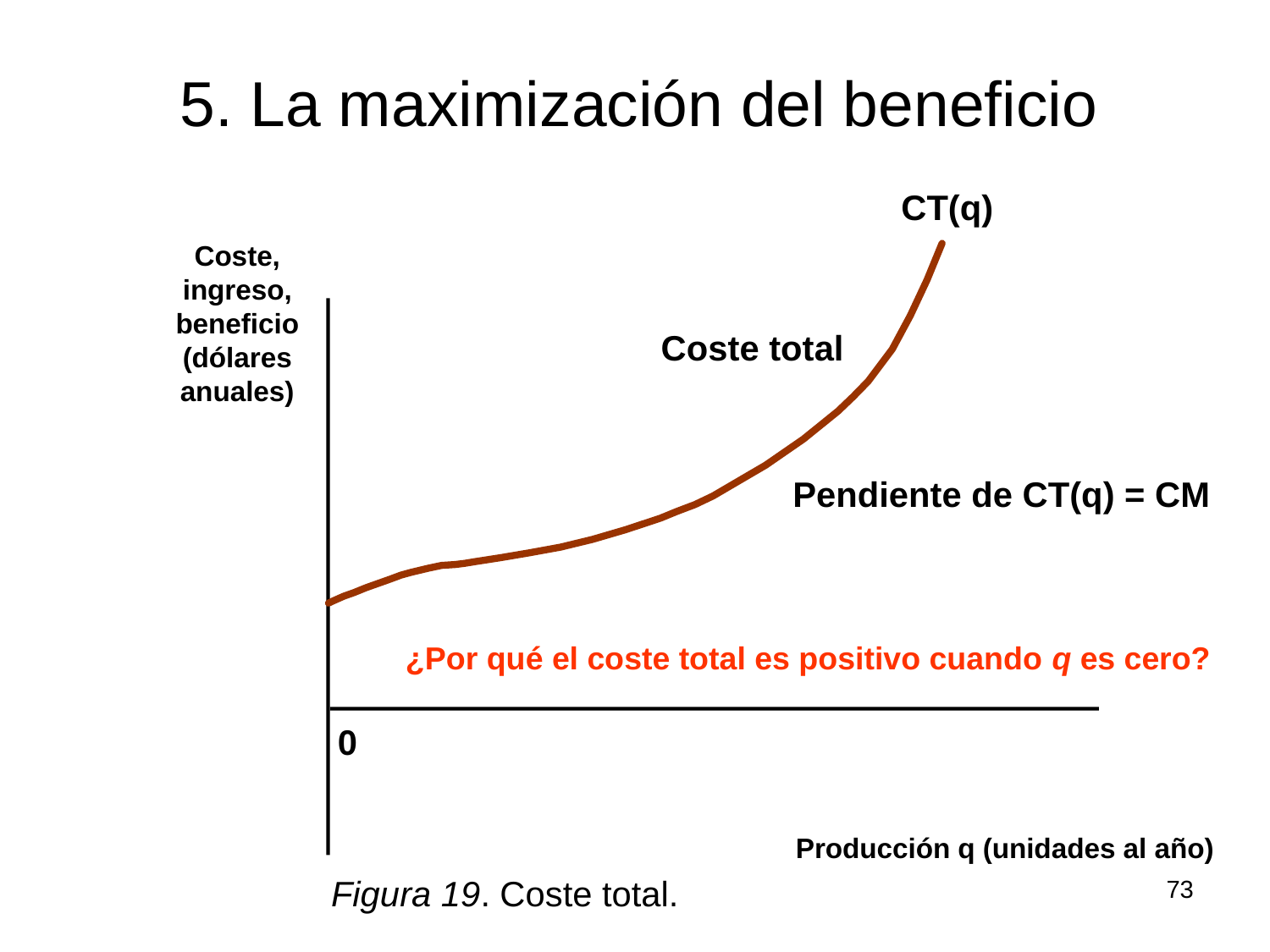

# 5. La maximización del beneficio
CT(q)
Coste,
ingreso,
beneficio
(dólares
anuales)

Coste total
Pendiente de CT(q) = CM
¿Por qué el coste total es positivo cuando q es cero?

0
Producción q (unidades al año)
Figura 19. Coste total.
73